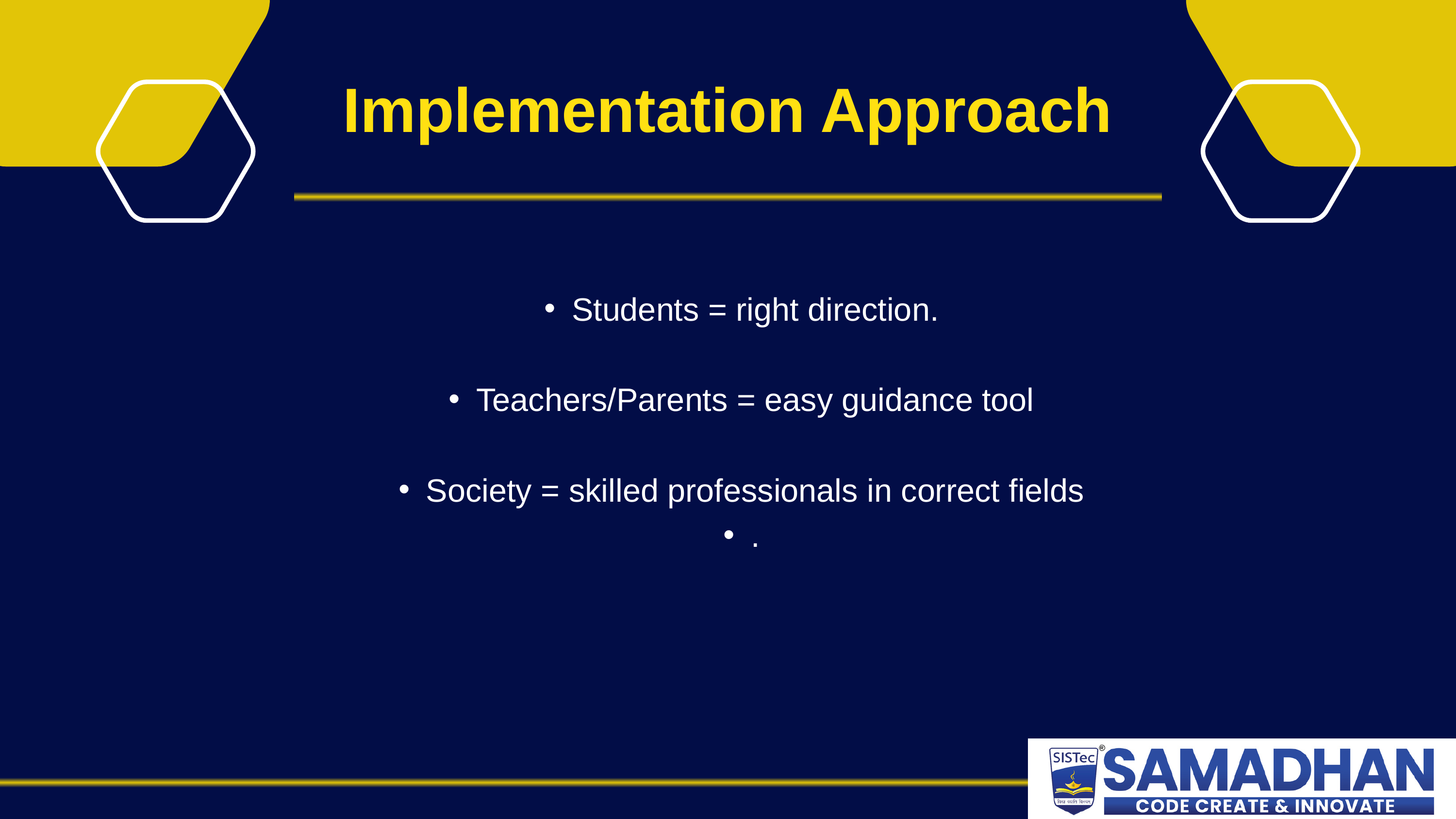

Implementation Approach

Students = right direction.

Teachers/Parents = easy guidance tool

Society = skilled professionals in correct fields
.